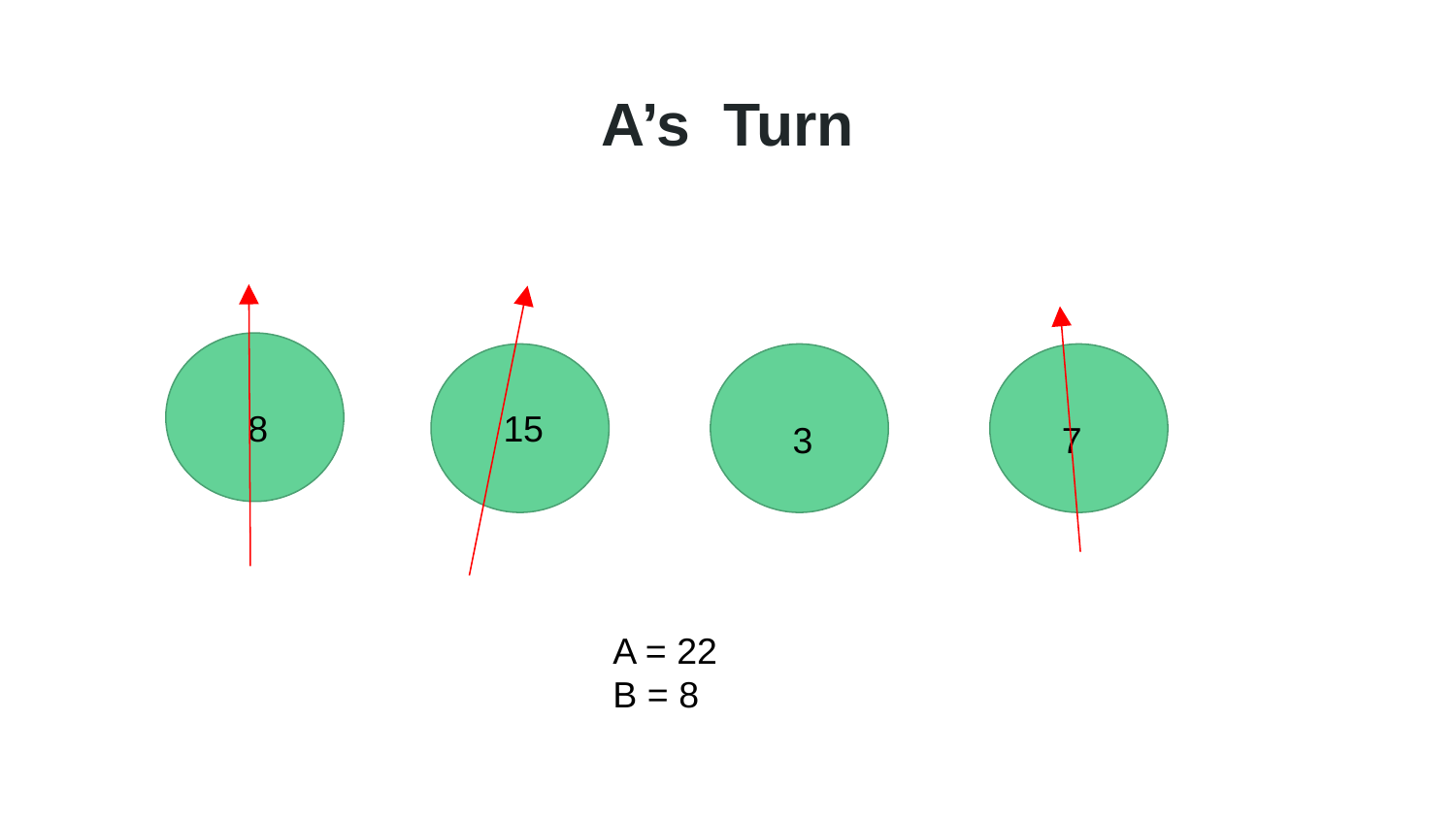

# A’s  Turn

8
15
3
7
A = 22
B = 8